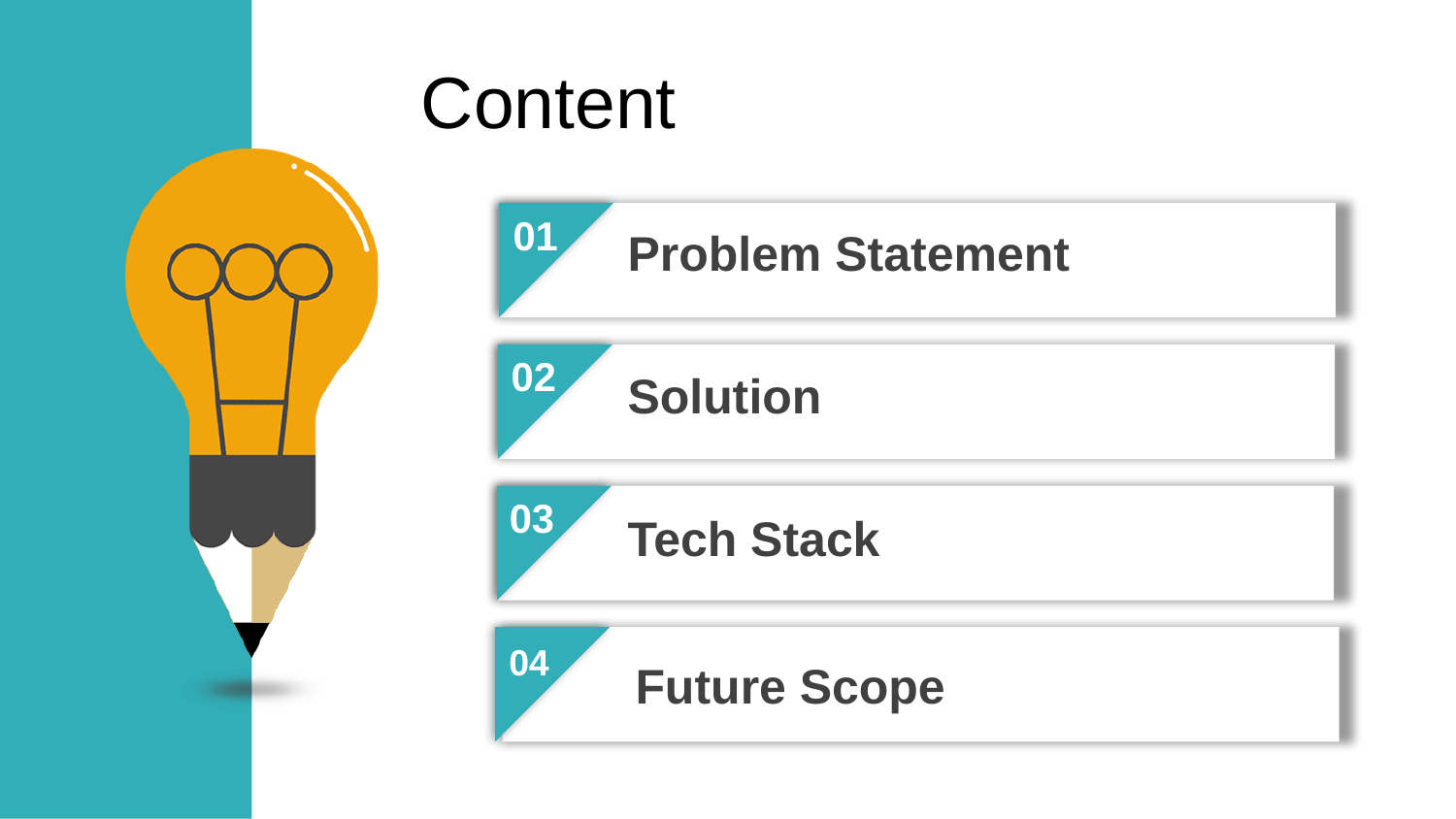

Content

01
Problem Statement
02

Solution
03

Tech Stack

04
04
Future Scope